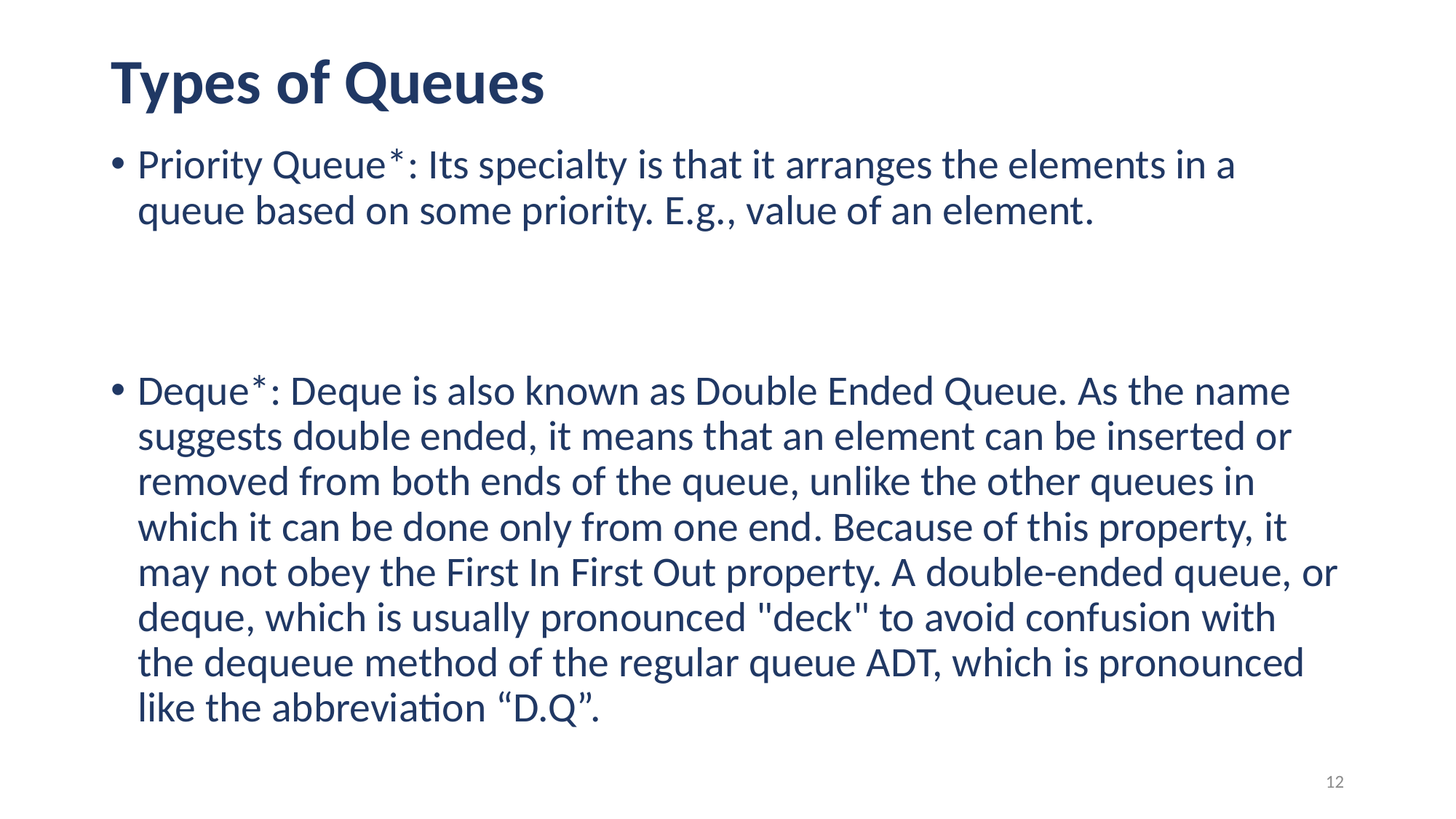

# Types of Queues
Priority Queue*: Its specialty is that it arranges the elements in a queue based on some priority. E.g., value of an element.

Deque*: Deque is also known as Double Ended Queue. As the name suggests double ended, it means that an element can be inserted or removed from both ends of the queue, unlike the other queues in which it can be done only from one end. Because of this property, it may not obey the First In First Out property. A double-ended queue, or deque, which is usually pronounced "deck" to avoid confusion with the dequeue method of the regular queue ADT, which is pronounced like the abbreviation “D.Q”.

12